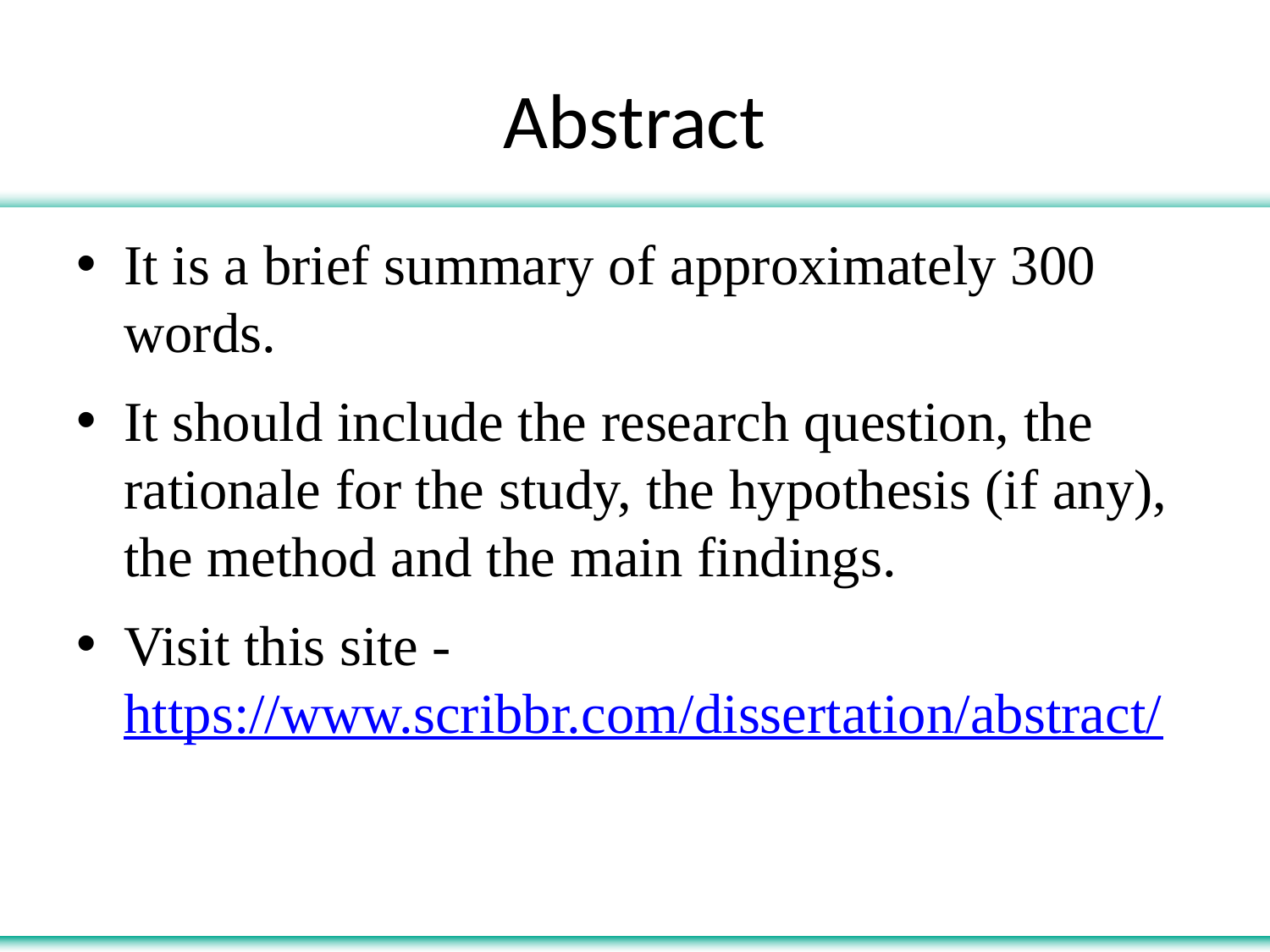

# Abstract
It is a brief summary of approximately 300 words.
It should include the research question, the rationale for the study, the hypothesis (if any), the method and the main findings.
Visit this site - https://www.scribbr.com/dissertation/abstract/